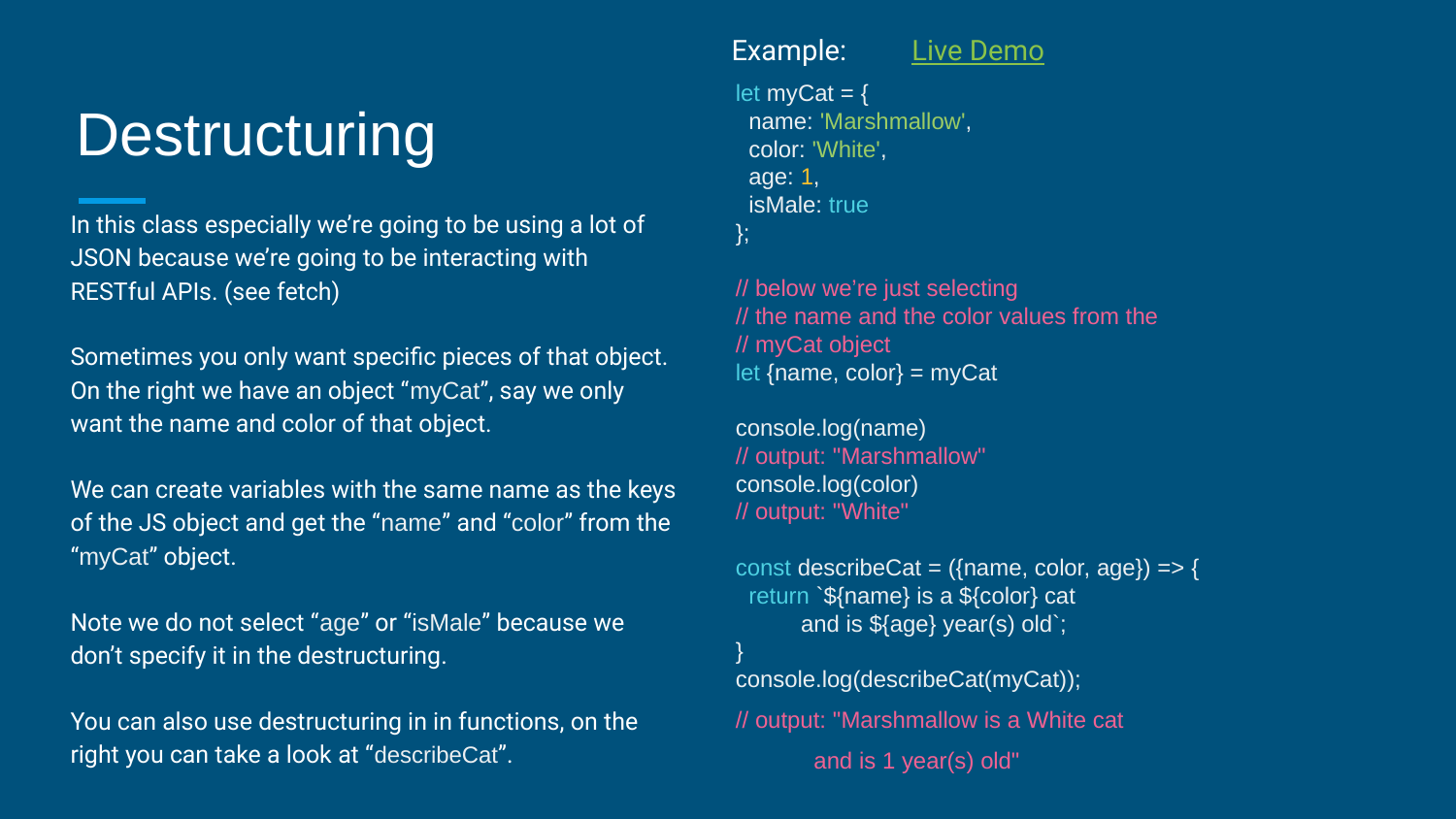

Example:
Live Demo
let myCat = {
  name: 'Marshmallow',
  color: 'White',
  age: 1,
  isMale: true
};

// below we’re just selecting
// the name and the color values from the
// myCat object
let {name, color} = myCat

console.log(name)
// output: "Marshmallow"
console.log(color)
// output: "White"

const describeCat = ({name, color, age}) => {
  return `${name} is a ${color} cat
          and is ${age} year(s) old`;
}
console.log(describeCat(myCat));
// output: "Marshmallow is a White cat
            and is 1 year(s) old"
# Destructuring
In this class especially we’re going to be using a lot of JSON because we’re going to be interacting with RESTful APIs. (see fetch)
Sometimes you only want specific pieces of that object. On the right we have an object “myCat”, say we only want the name and color of that object.
We can create variables with the same name as the keys of the JS object and get the “name” and “color” from the “myCat” object.
Note we do not select “age” or “isMale” because we don’t specify it in the destructuring.
You can also use destructuring in in functions, on the right you can take a look at “describeCat”.